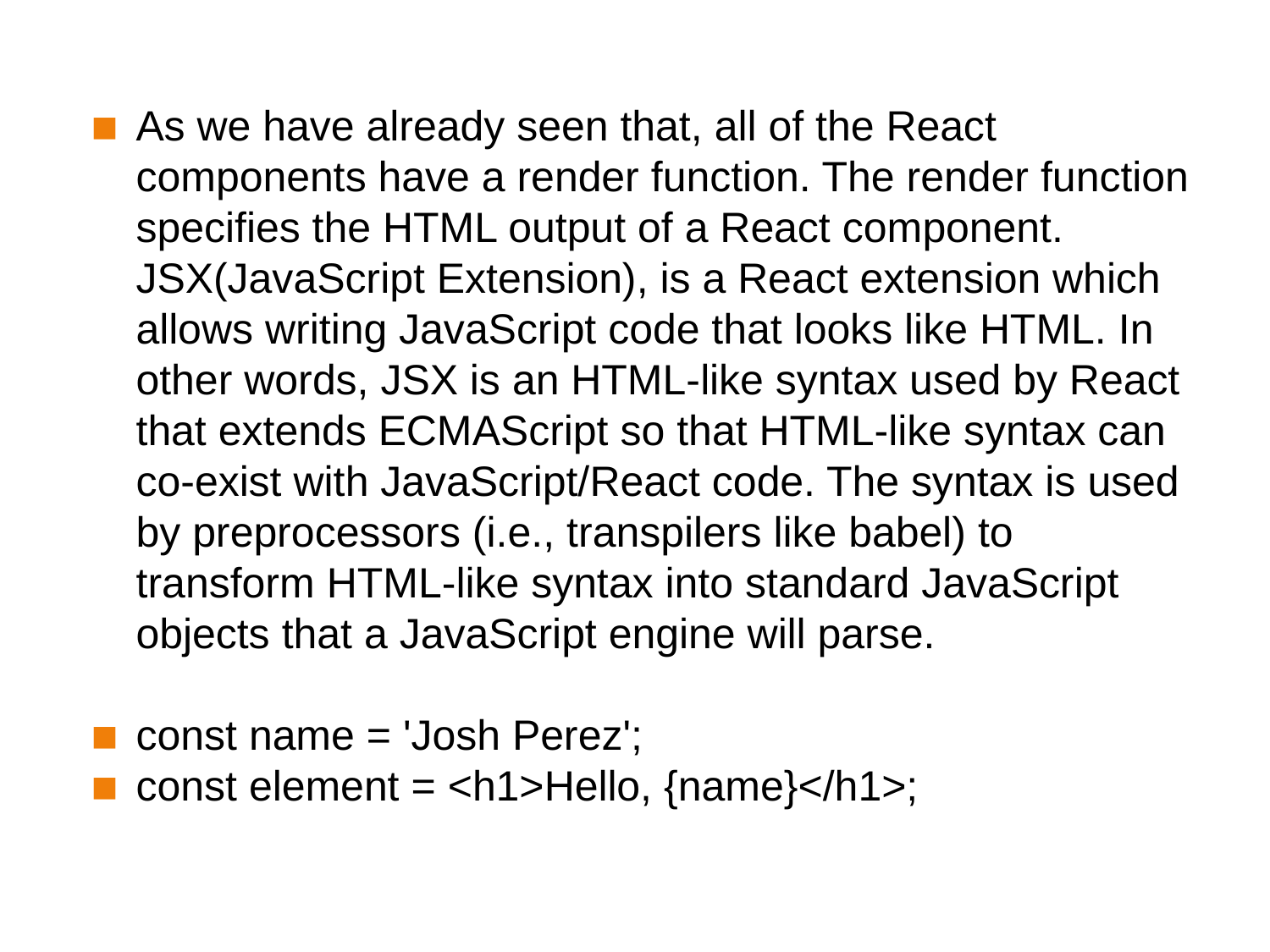

As we have already seen that, all of the React components have a render function. The render function specifies the HTML output of a React component. JSX(JavaScript Extension), is a React extension which allows writing JavaScript code that looks like HTML. In other words, JSX is an HTML-like syntax used by React that extends ECMAScript so that HTML-like syntax can co-exist with JavaScript/React code. The syntax is used by preprocessors (i.e., transpilers like babel) to transform HTML-like syntax into standard JavaScript objects that a JavaScript engine will parse.

const name = 'Josh Perez';
const element = <h1>Hello, {name}</h1>;